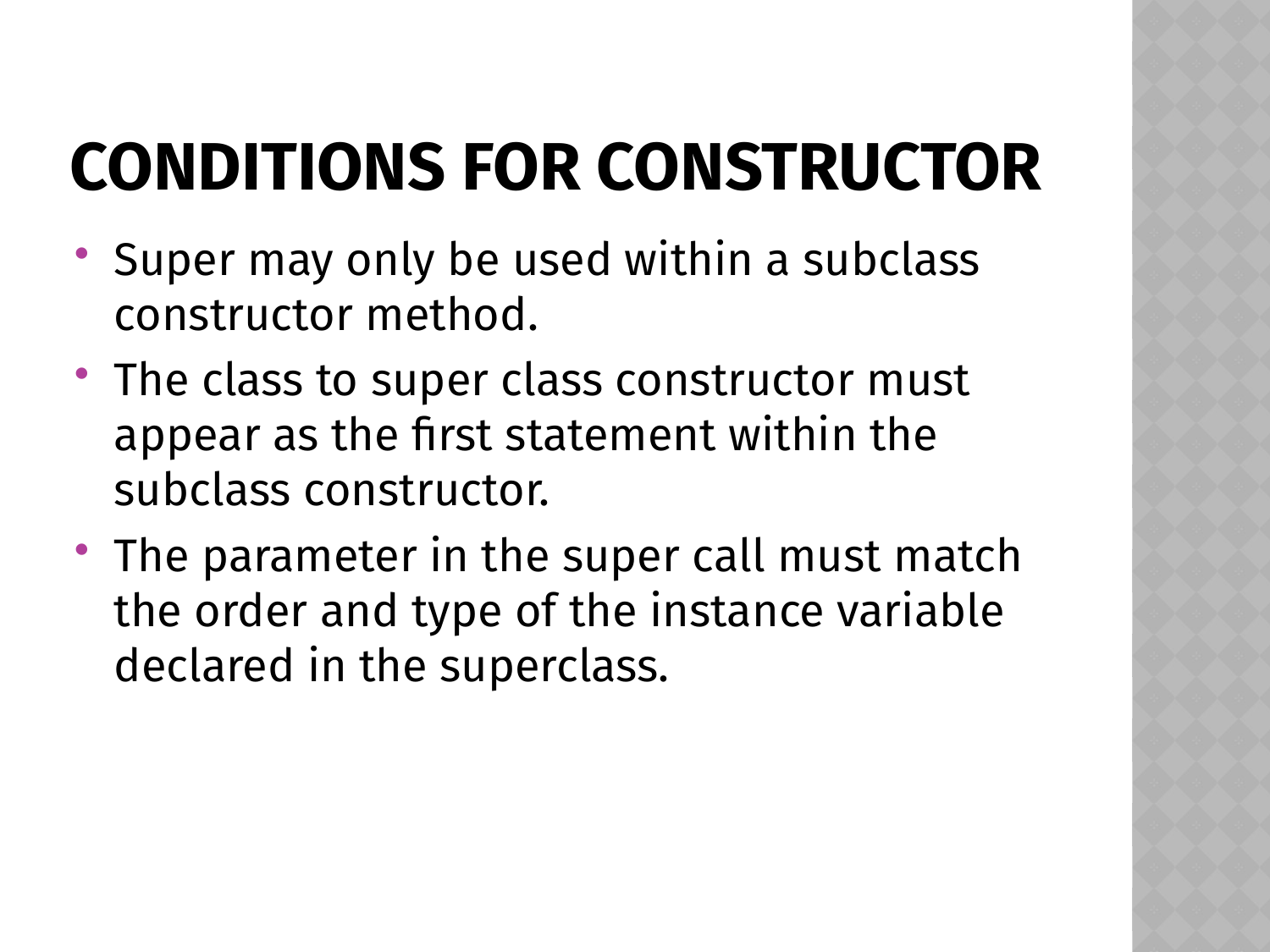

# Conditions for constructor
Super may only be used within a subclass constructor method.
The class to super class constructor must appear as the first statement within the subclass constructor.
The parameter in the super call must match the order and type of the instance variable declared in the superclass.